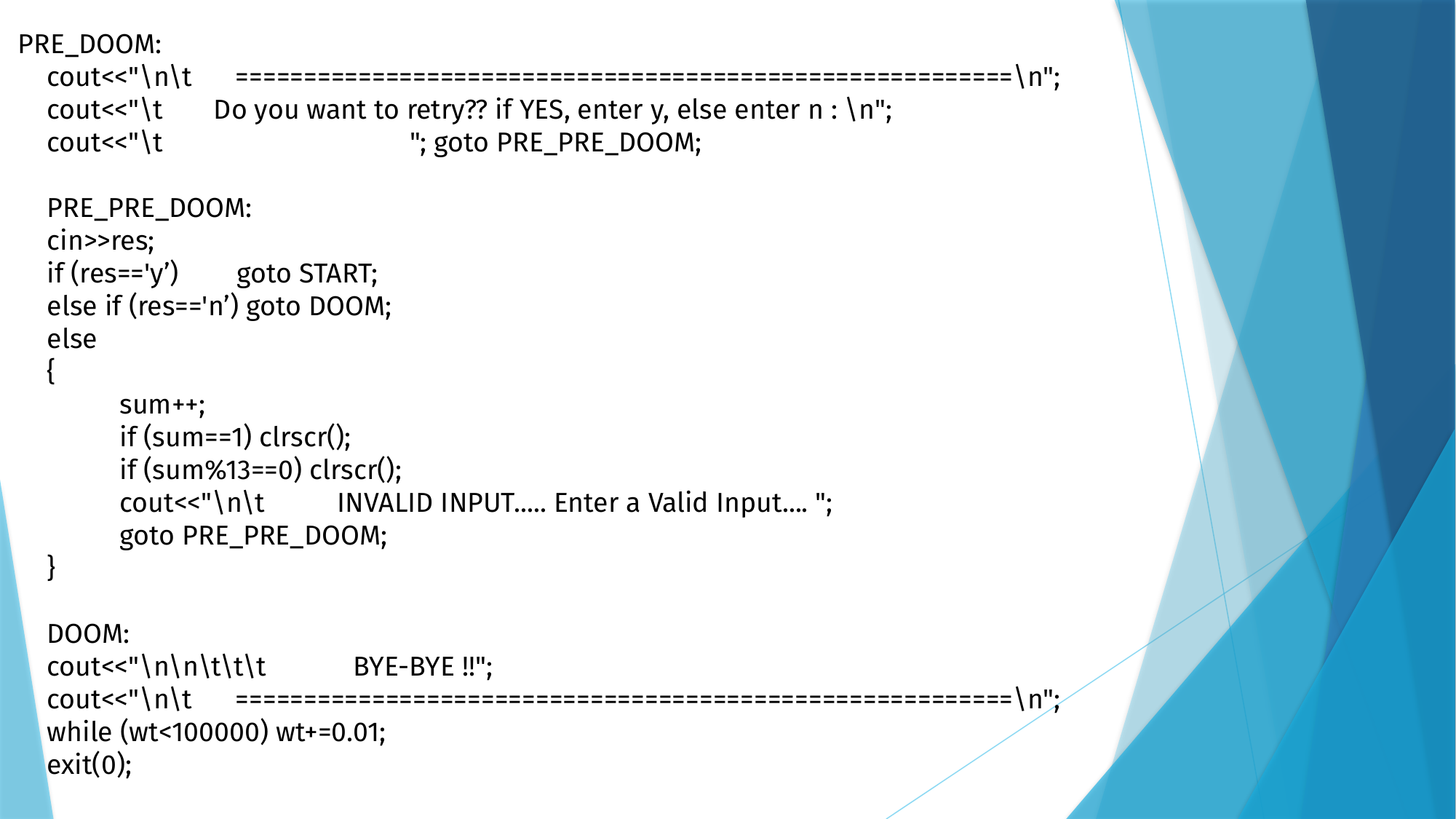

PRE_DOOM:
     cout<<"\n\t      =========================================================\n";
     cout<<"\t       Do you want to retry?? if YES, enter y, else enter n : \n";
     cout<<"\t                                  "; goto PRE_PRE_DOOM;

     PRE_PRE_DOOM:
     cin>>res;
     if (res=='y’)        goto START;
     else if (res=='n’) goto DOOM;
     else
     {
	sum++;
	if (sum==1) clrscr();
	if (sum%13==0) clrscr();
	cout<<"\n\t          INVALID INPUT..... Enter a Valid Input.... ";
	goto PRE_PRE_DOOM;
     }

     DOOM:
     cout<<"\n\n\t\t\t            BYE-BYE !!";
     cout<<"\n\t      =========================================================\n";
     while (wt<100000) wt+=0.01;
     exit(0);